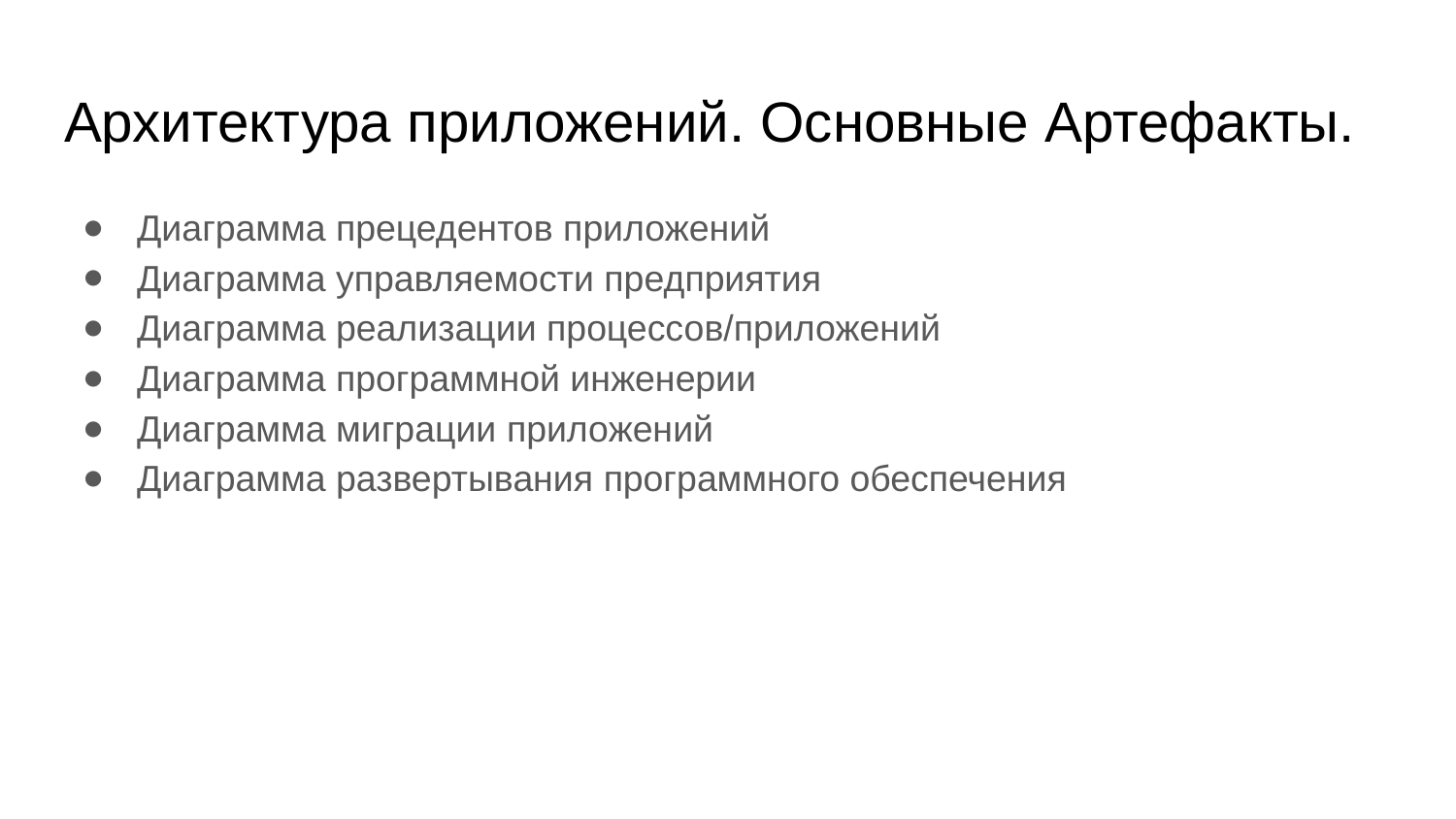

# Архитектура приложений. Основные Артефакты.

Диаграмма прецедентов приложений
Диаграмма управляемости предприятия
Диаграмма реализации процессов/приложений
Диаграмма программной инженерии
Диаграмма миграции приложений
Диаграмма развертывания программного обеспечения